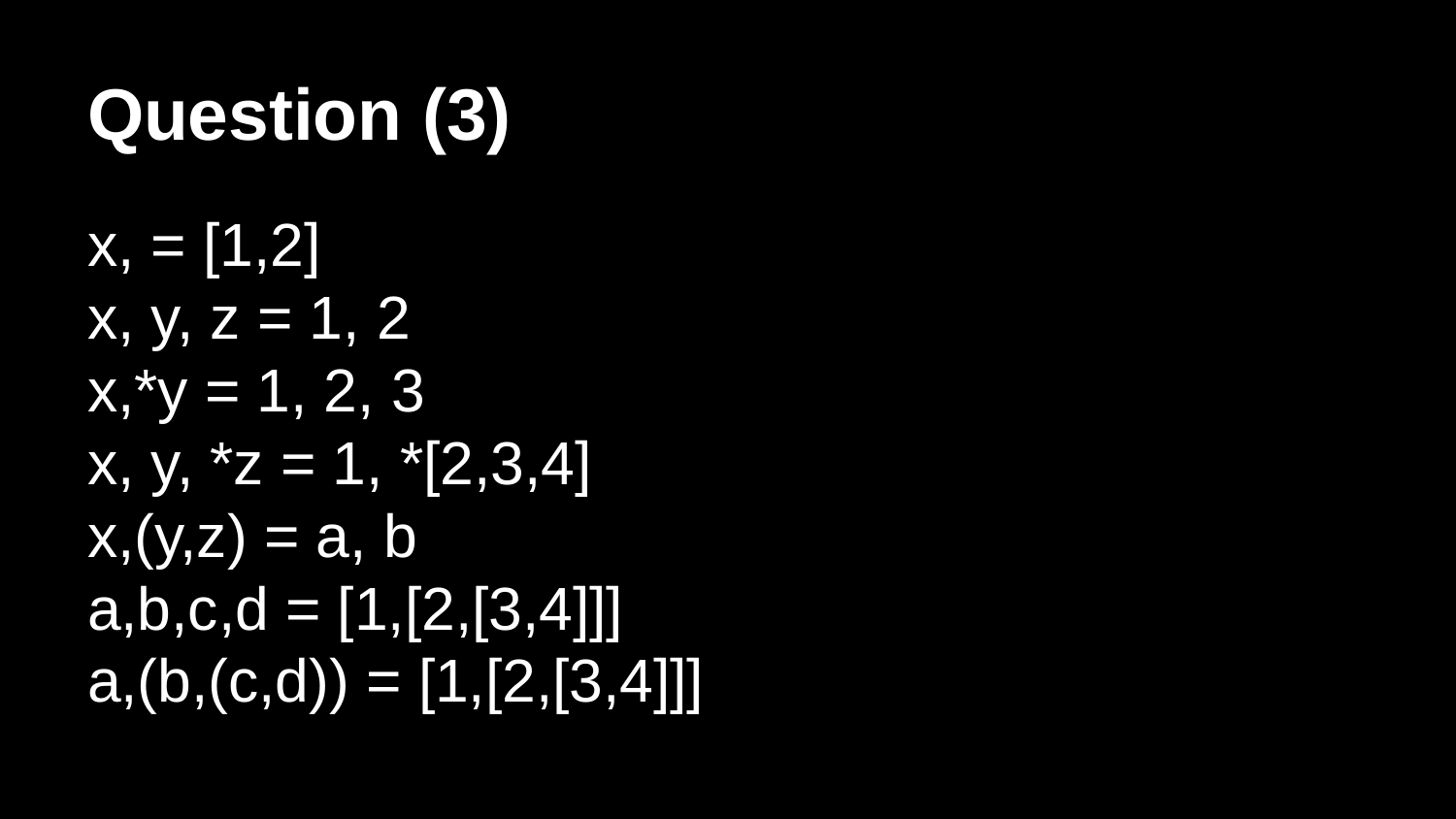

# Question (3)
x, = [1,2]
x, y, z = 1, 2
x,*y = 1, 2, 3
x, y, *z = 1, *[2,3,4]
x,(y,z) = a, b
a,b,c,d = [1,[2,[3,4]]]
a,(b,(c,d)) = [1,[2,[3,4]]]